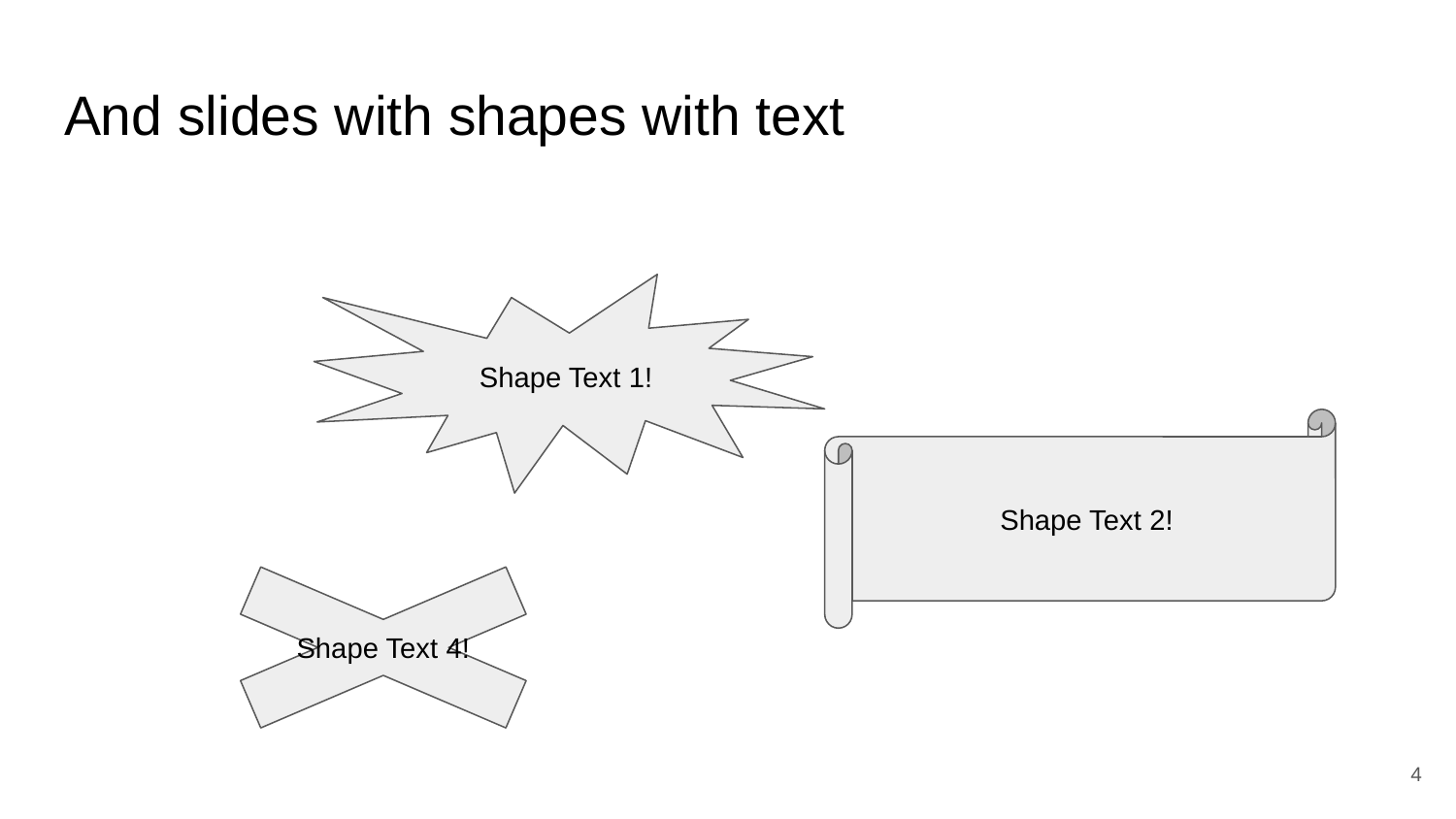

# And slides with shapes with text

Shape Text 1!
Shape Text 2!
Shape Text 4!
4